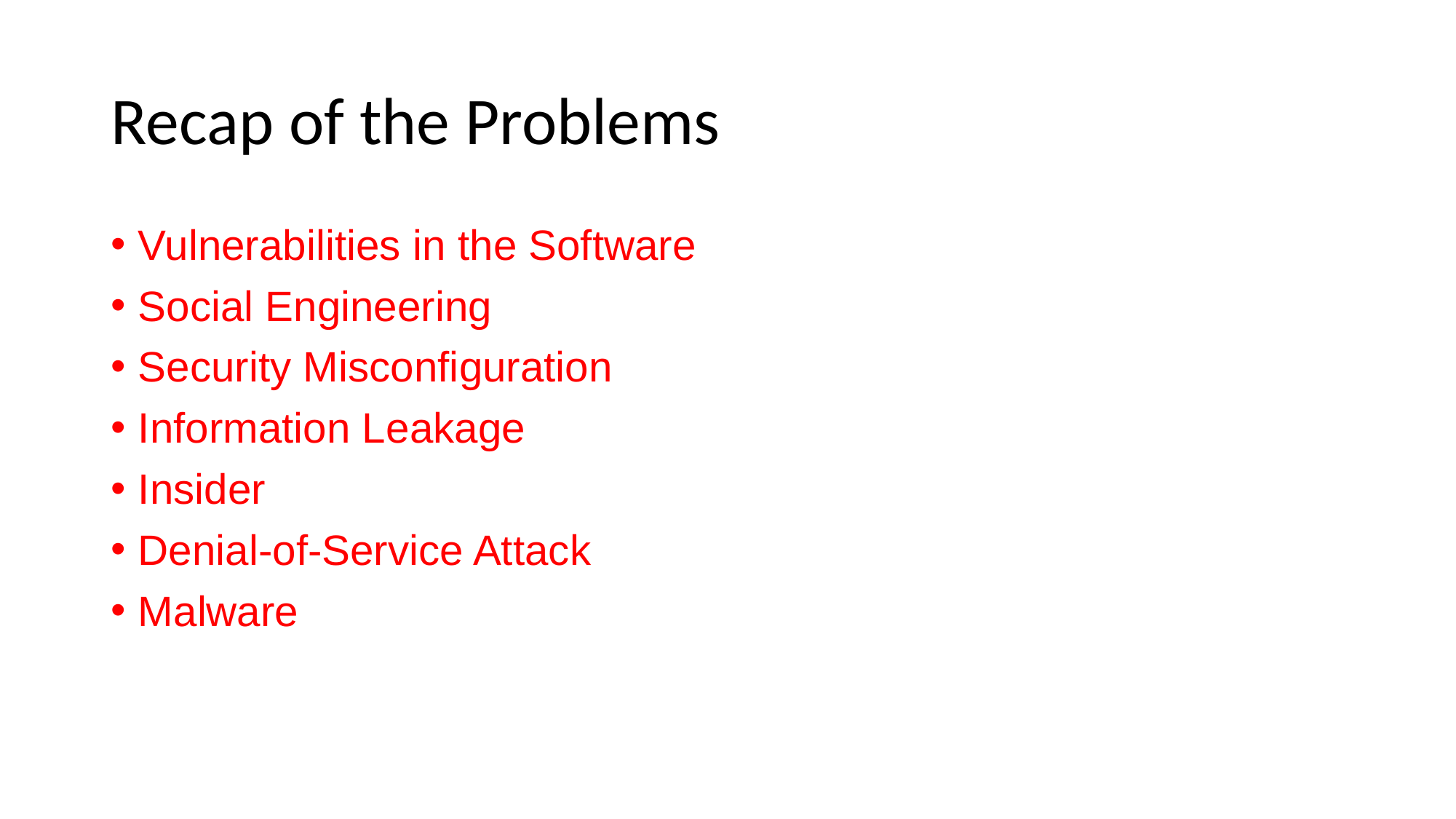

# Recap of the Problems
Vulnerabilities in the Software
Social Engineering
Security Misconfiguration
Information Leakage
Insider
Denial-of-Service Attack
Malware